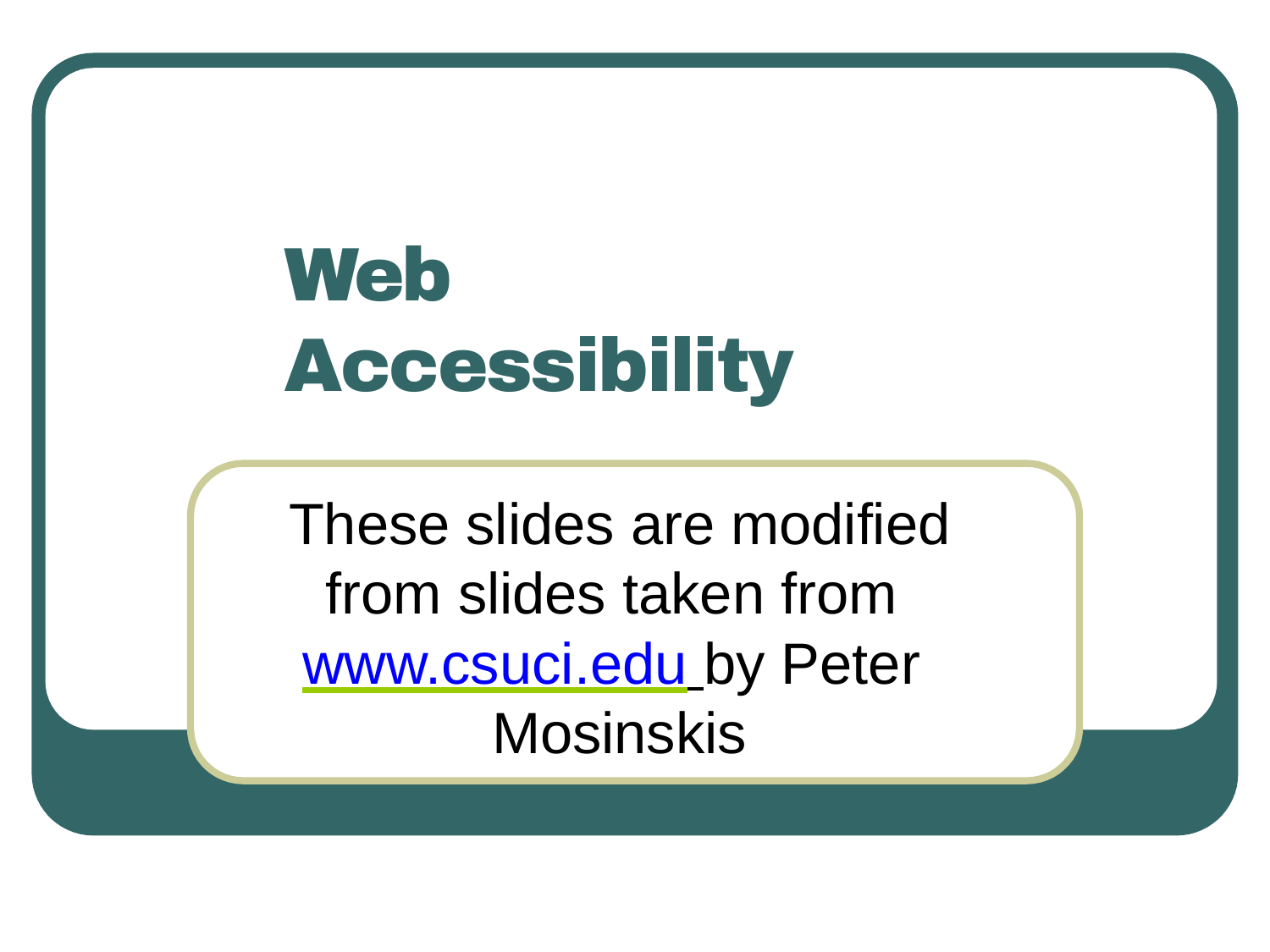

# Web Accessibility
These slides are modified  from slides taken from  www.csuci.edu by Peter  Mosinskis